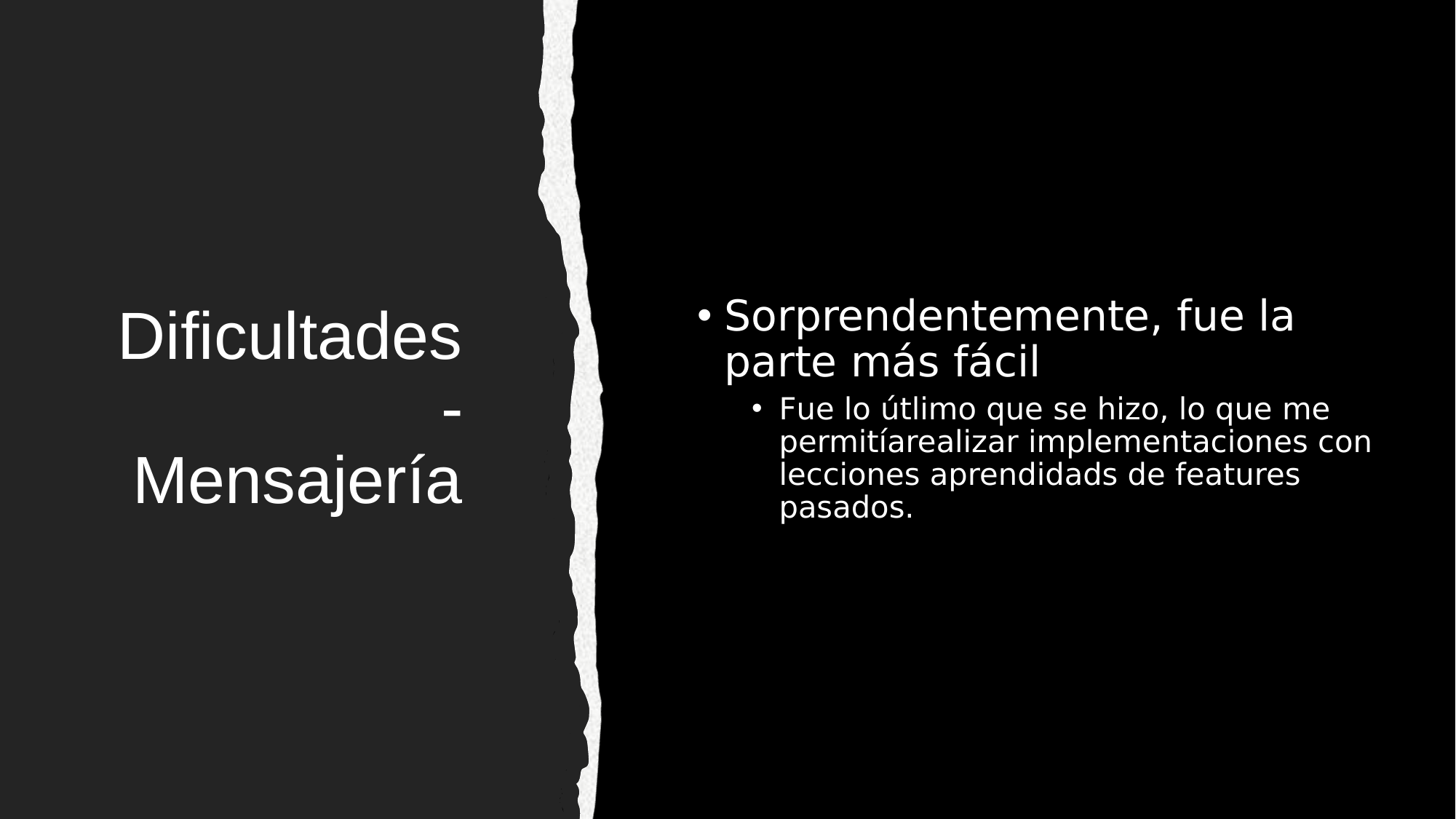

# Dificultades - Mensajería
Sorprendentemente, fue la parte más fácil
Fue lo útlimo que se hizo, lo que me permitíarealizar implementaciones con lecciones aprendidads de features pasados.